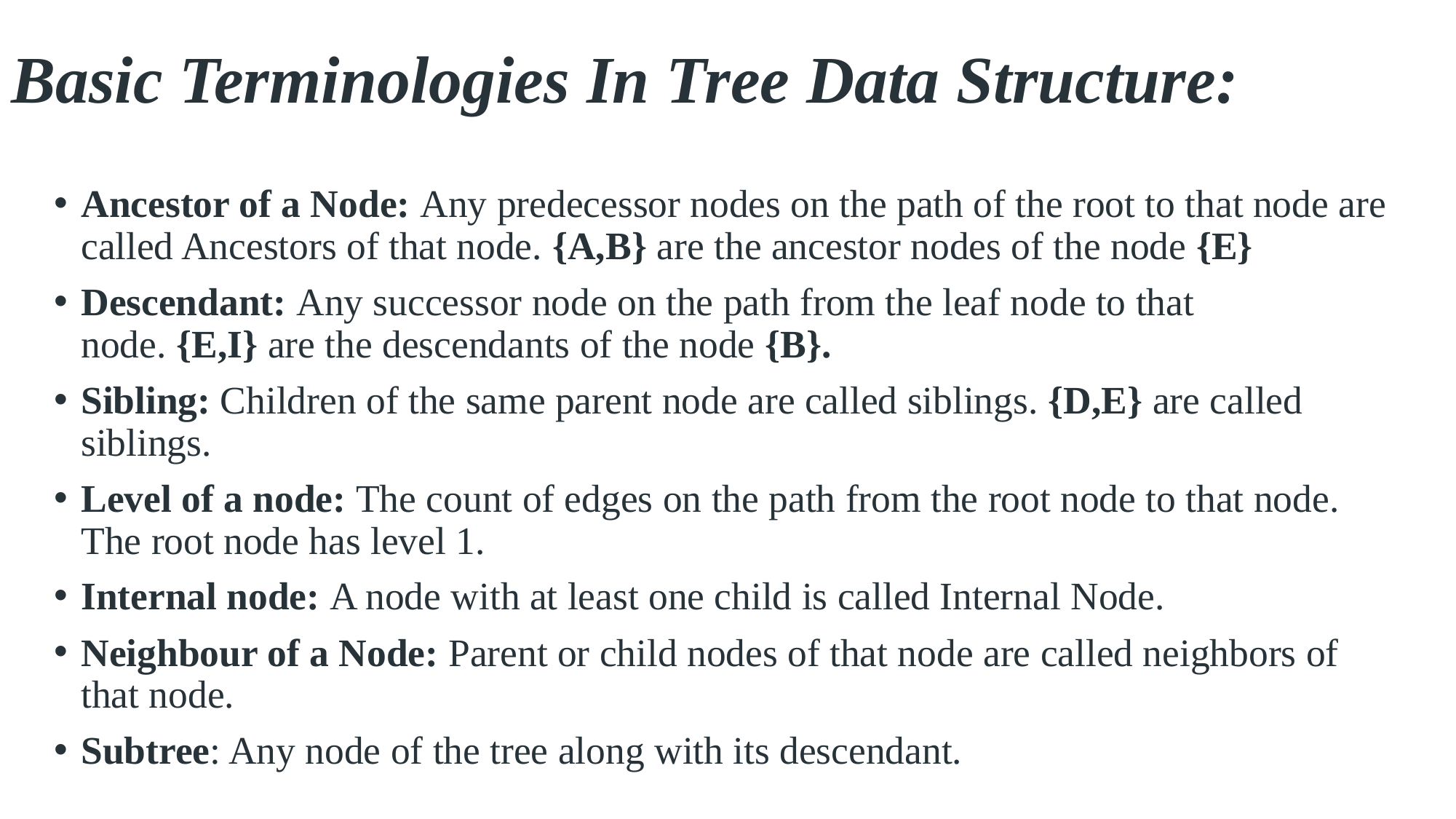

# Basic Terminologies In Tree Data Structure:
Ancestor of a Node: Any predecessor nodes on the path of the root to that node are called Ancestors of that node. {A,B} are the ancestor nodes of the node {E}
Descendant: Any successor node on the path from the leaf node to that node. {E,I} are the descendants of the node {B}.
Sibling: Children of the same parent node are called siblings. {D,E} are called siblings.
Level of a node: The count of edges on the path from the root node to that node. The root node has level 1.
Internal node: A node with at least one child is called Internal Node.
Neighbour of a Node: Parent or child nodes of that node are called neighbors of that node.
Subtree: Any node of the tree along with its descendant.